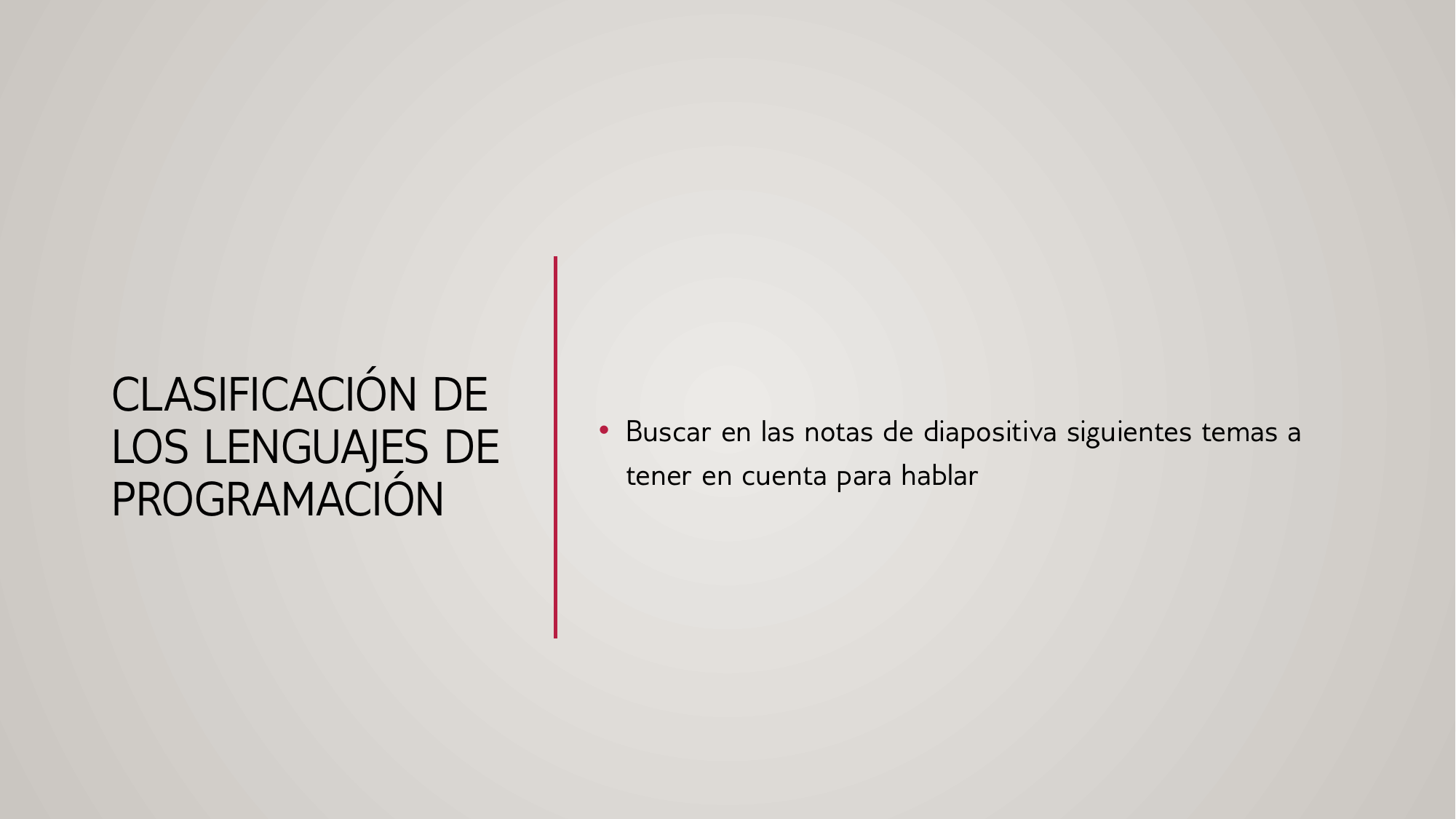

# Clasificación de los lenguajes de programación
Buscar en las notas de diapositiva siguientes temas a tener en cuenta para hablar